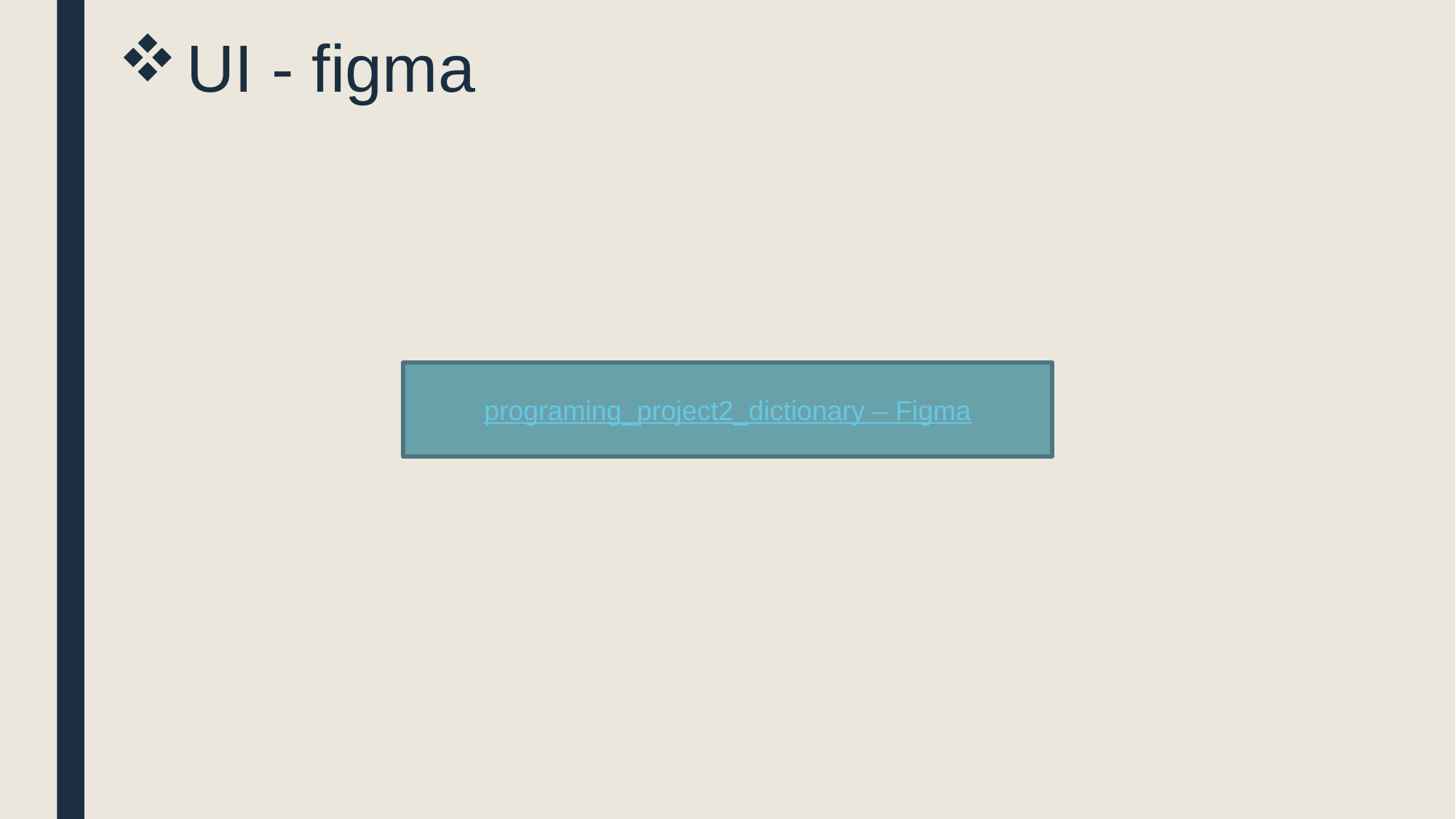

# UI - figma
programing_project2_dictionary – Figma